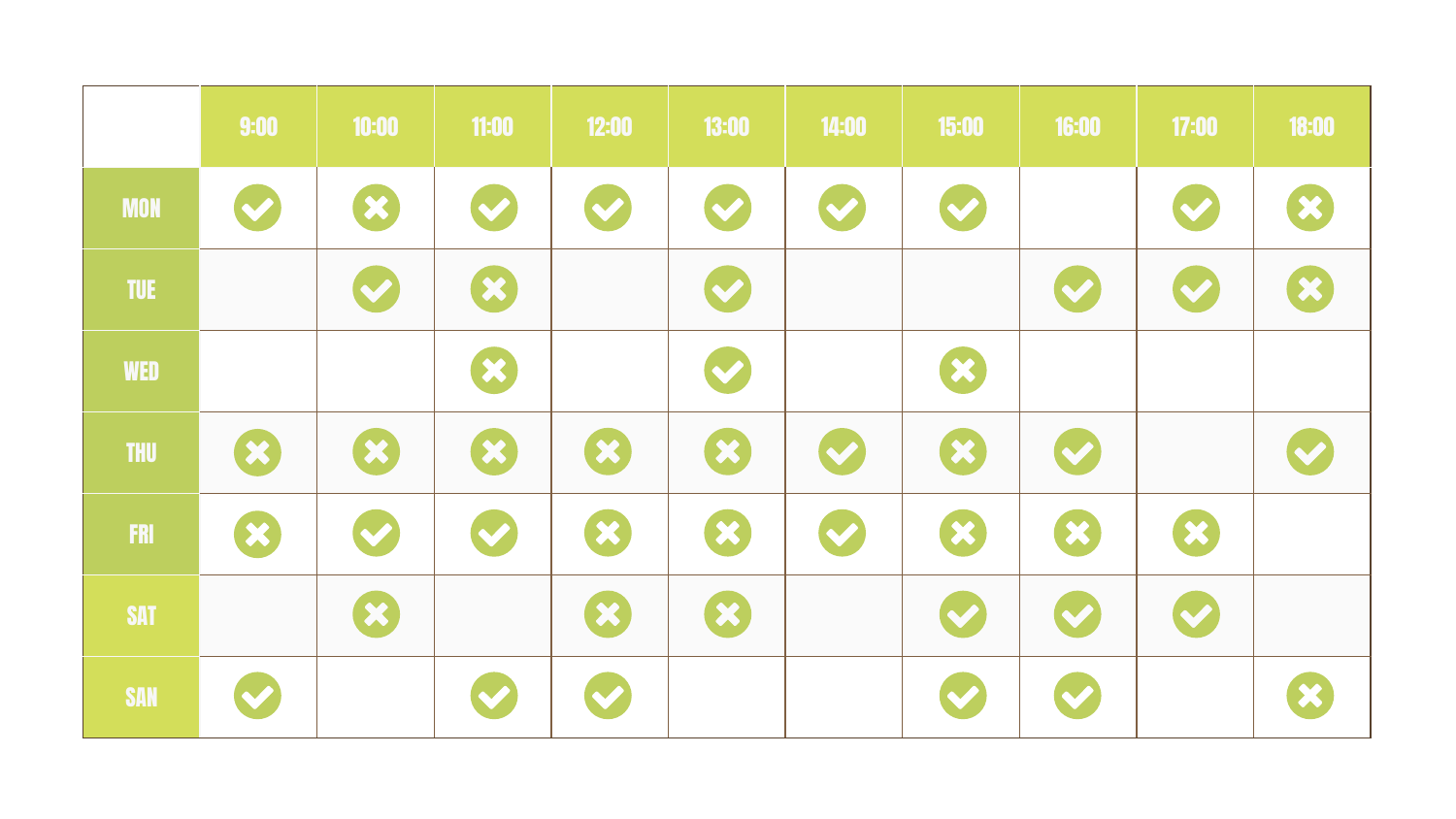

|  | 9:00 | 10:00 | 11:00 | 12:00 | 13:00 | 14:00 | 15:00 | 16:00 | 17:00 | 18:00 |
| --- | --- | --- | --- | --- | --- | --- | --- | --- | --- | --- |
| MON |  |  |  |  |  |  |  |  |  |  |
| TUE |  |  |  |  |  |  |  |  |  |  |
| WED |  |  |  |  |  |  |  |  |  |  |
| THU |  |  |  |  |  |  |  |  |  |  |
| FRI |  |  |  |  |  |  |  |  |  |  |
| SAT |  |  |  |  |  |  |  |  |  |  |
| SAN |  |  |  |  |  |  |  |  |  |  |